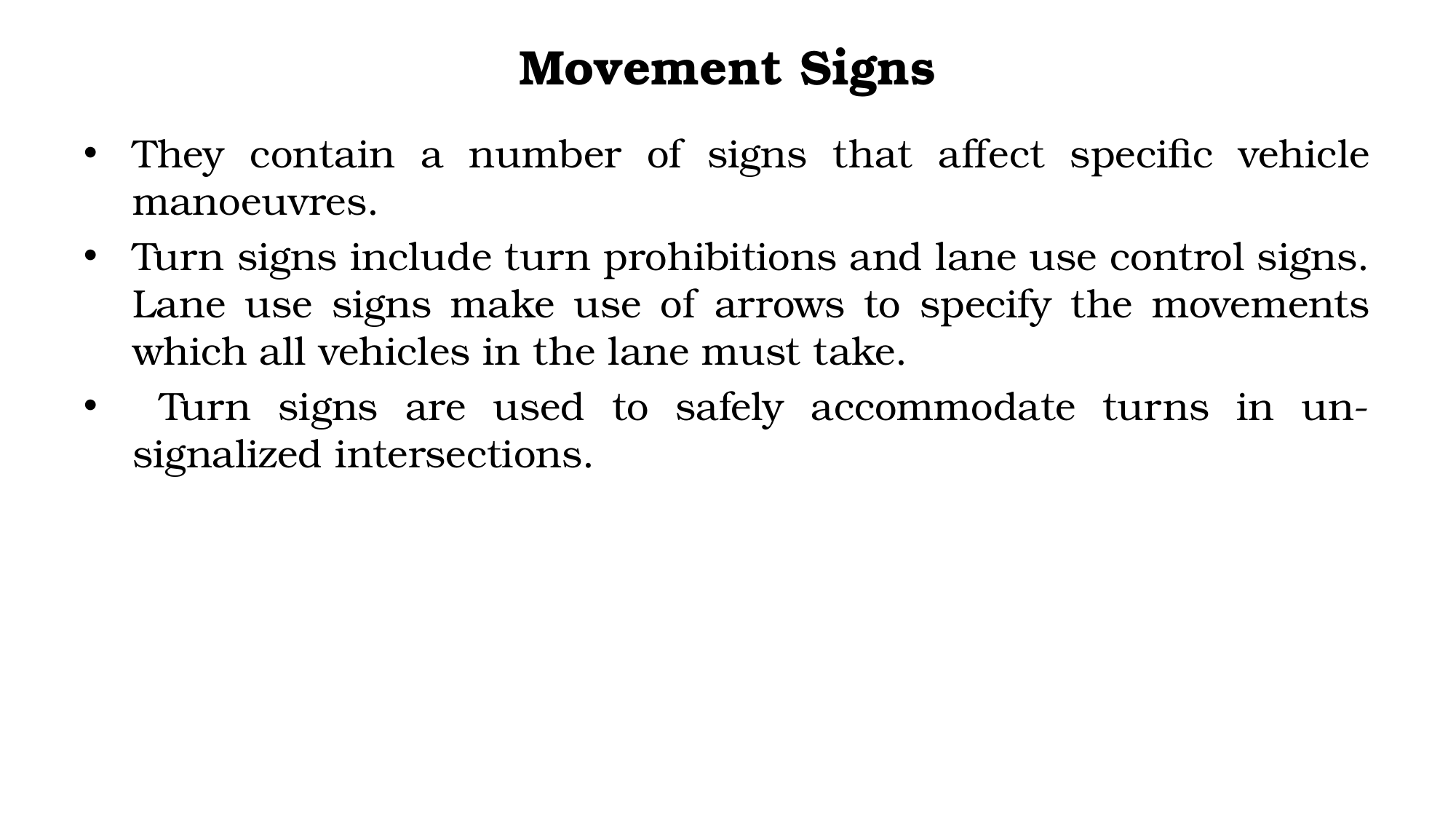

# Movement Signs
They contain a number of signs that affect specific vehicle manoeuvres.
Turn signs include turn prohibitions and lane use control signs. Lane use signs make use of arrows to specify the movements which all vehicles in the lane must take.
 Turn signs are used to safely accommodate turns in un-signalized intersections.